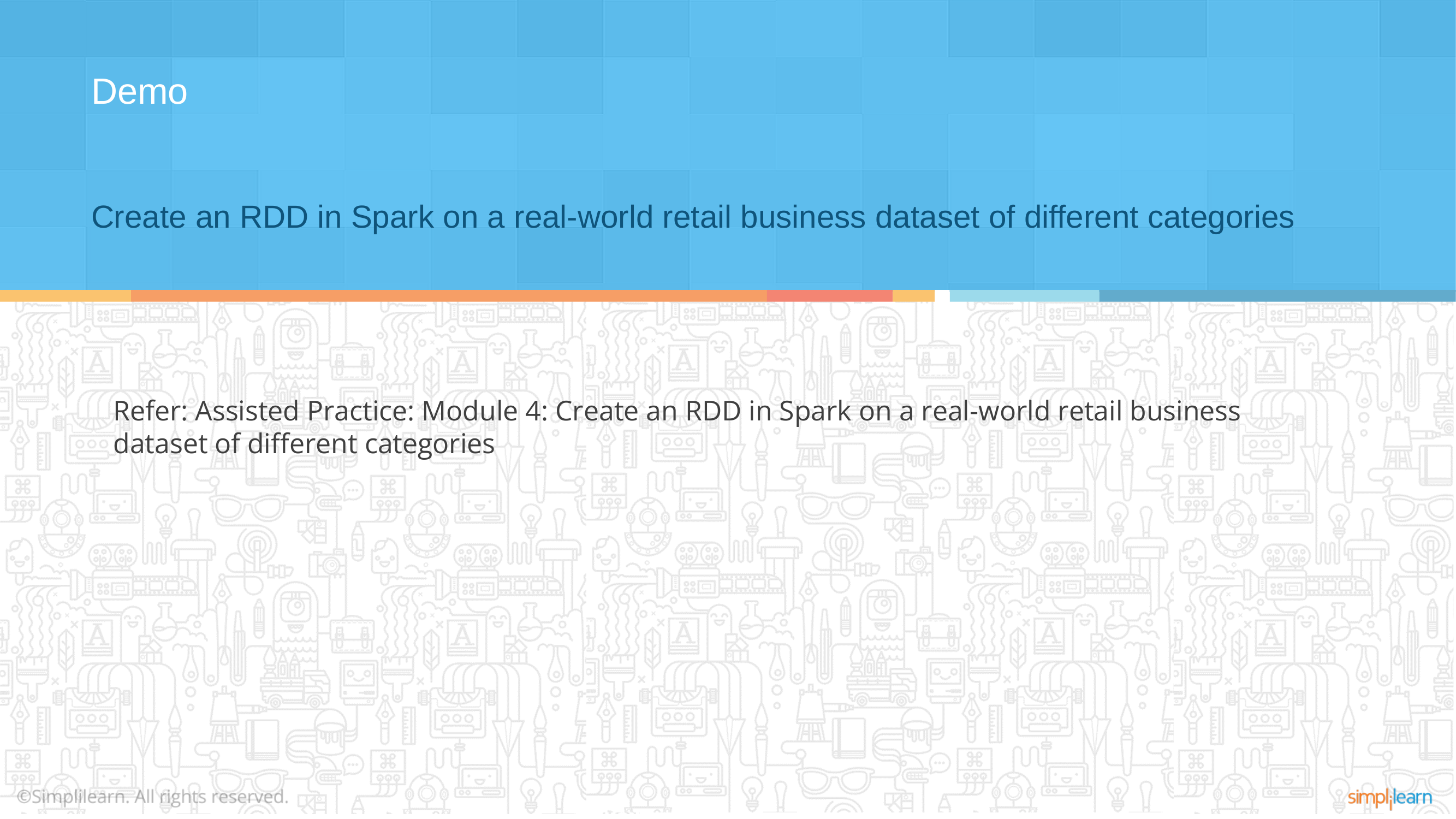

Demo
Create an RDD in Spark on a real-world retail business dataset of different categories

Refer: Assisted Practice: Module 4: Create an RDD in Spark on a real-world retail business
dataset of different categories